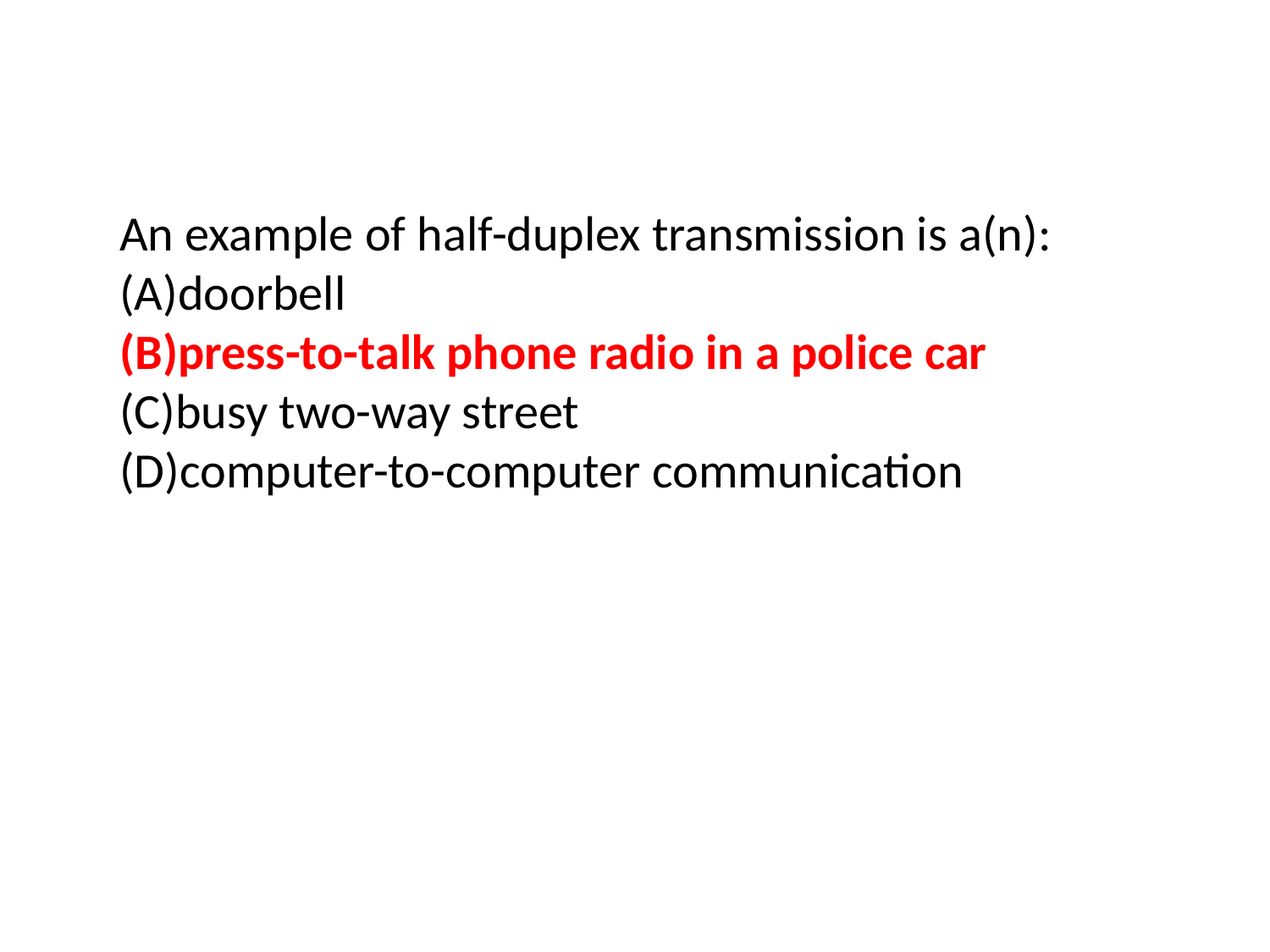

An example of half-duplex transmission is a(n):
(A)doorbell
(B)press-to-talk phone radio in a police car
(C)busy two-way street
(D)computer-to-computer communication